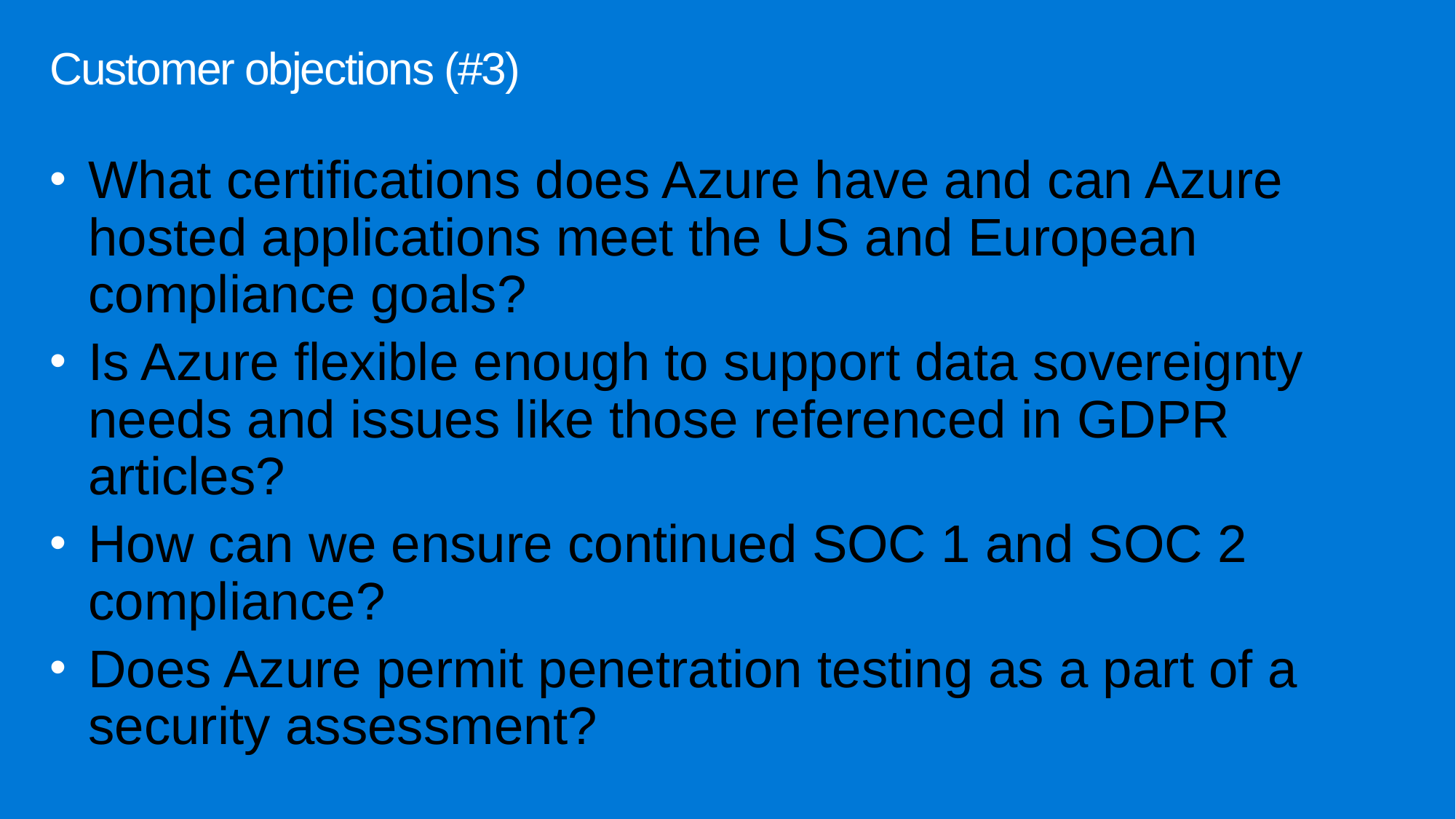

# Customer objections (#3)
What certifications does Azure have and can Azure hosted applications meet the US and European compliance goals?
Is Azure flexible enough to support data sovereignty needs and issues like those referenced in GDPR articles?
How can we ensure continued SOC 1 and SOC 2 compliance?
Does Azure permit penetration testing as a part of a security assessment?